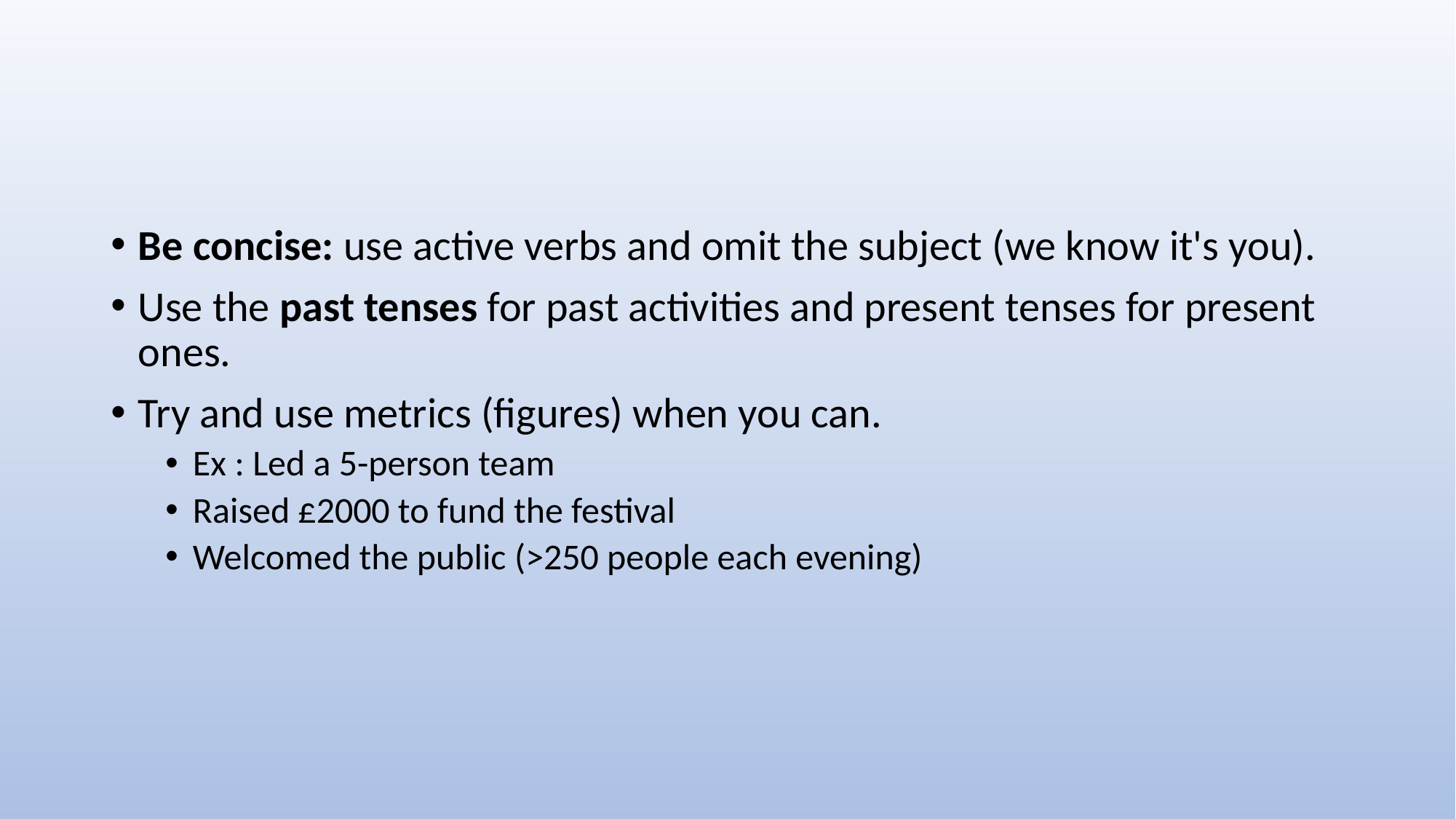

Be concise: use active verbs and omit the subject (we know it's you).
Use the past tenses for past activities and present tenses for present ones.
Try and use metrics (figures) when you can.
Ex : Led a 5-person team
Raised £2000 to fund the festival
Welcomed the public (>250 people each evening)